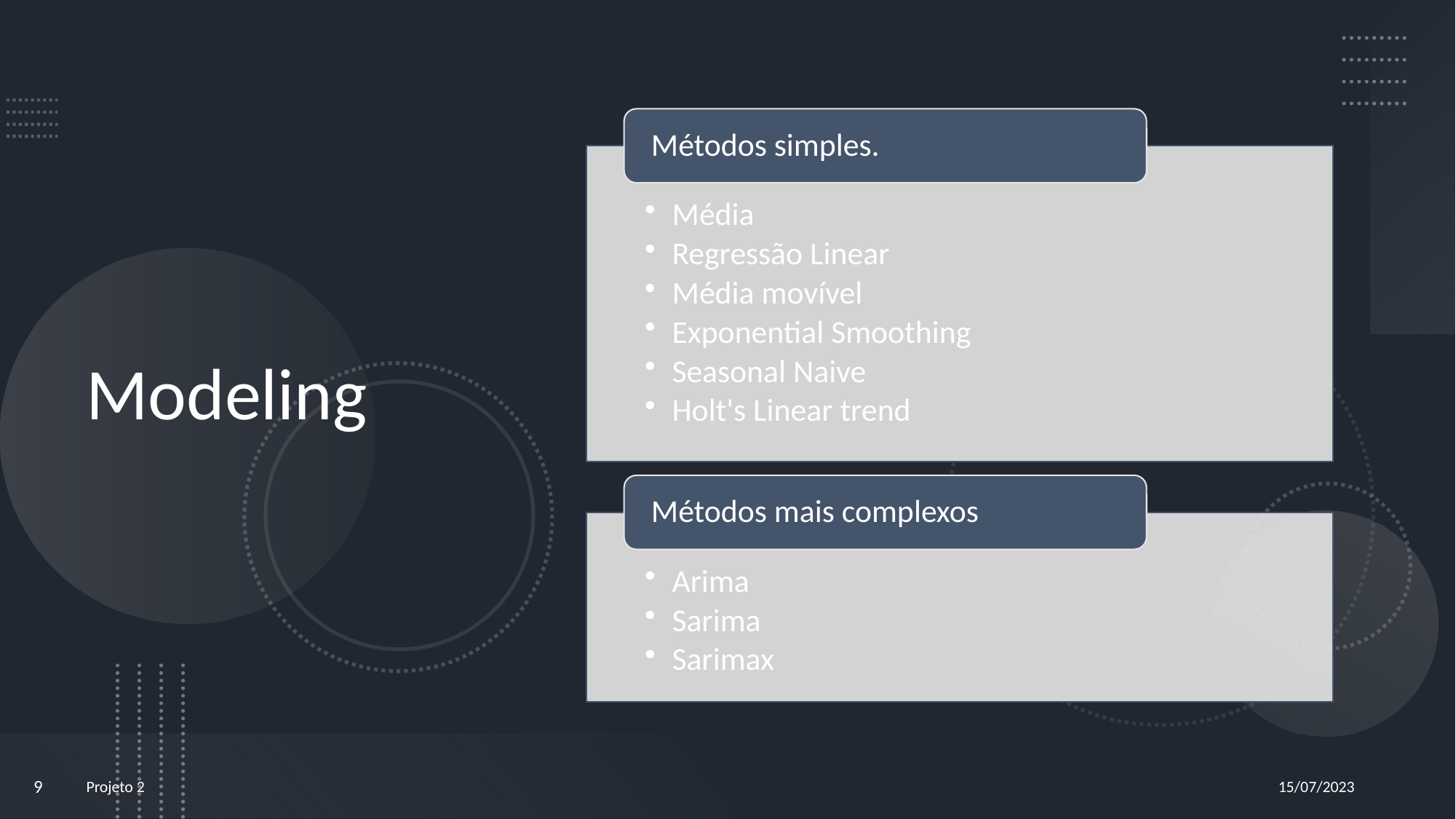

# Modeling
Média
Regressão Linear
Média movível
Exponential Smoothing
Seasonal Naive
Holt's Linear trend
Métodos simples.
Arima
Sarima
Sarimax
Métodos mais complexos

Projeto 2
15/07/2023
9